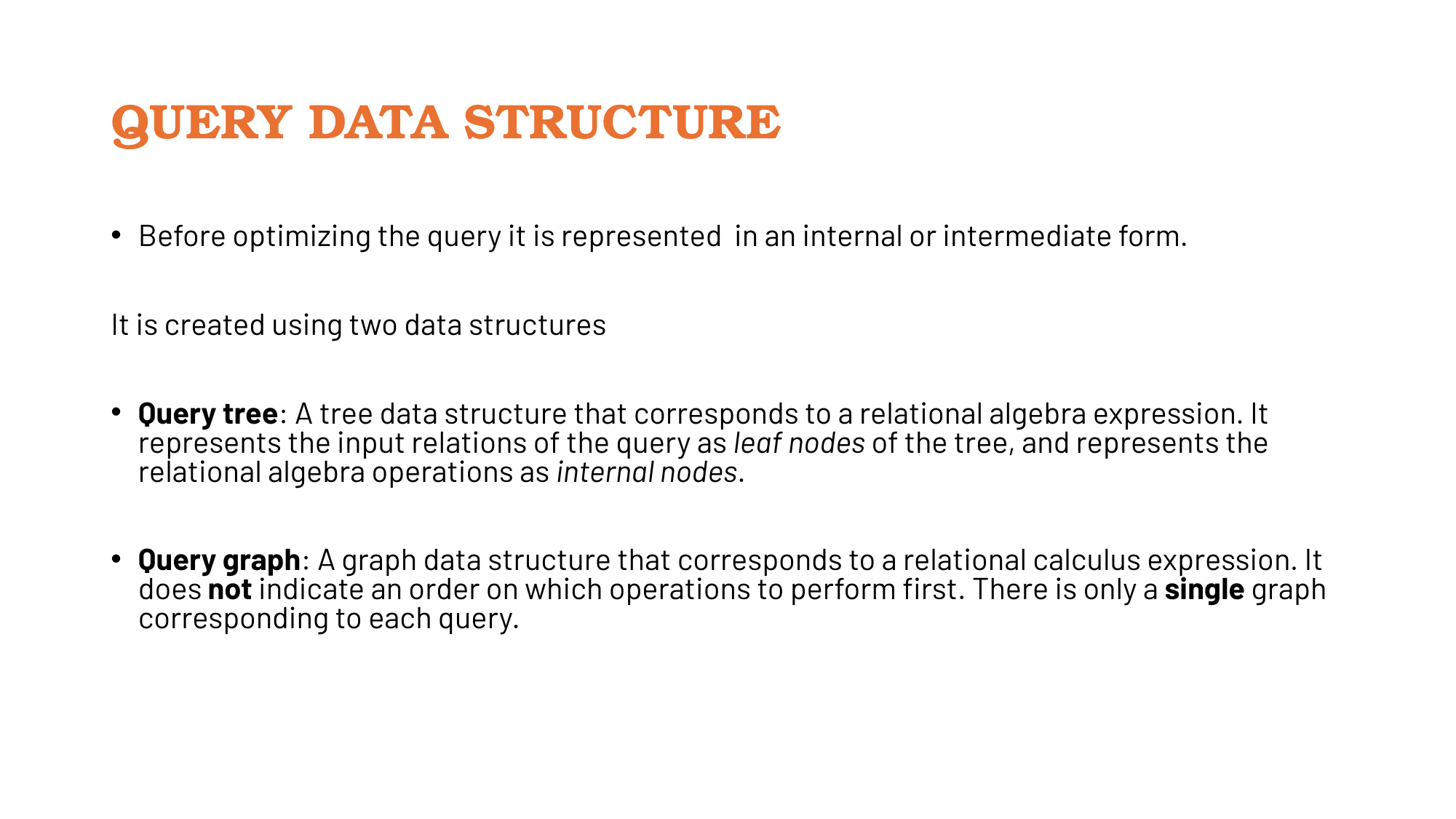

# QUERY DATA STRUCTURE
Before optimizing the query it is represented  in an internal or intermediate form.

It is created using two data structures

Query tree: A tree data structure that corresponds to a relational algebra expression. It represents the input relations of the query as leaf nodes of the tree, and represents the relational algebra operations as internal nodes.

Query graph: A graph data structure that corresponds to a relational calculus expression. It does not indicate an order on which operations to perform first. There is only a single graph corresponding to each query.